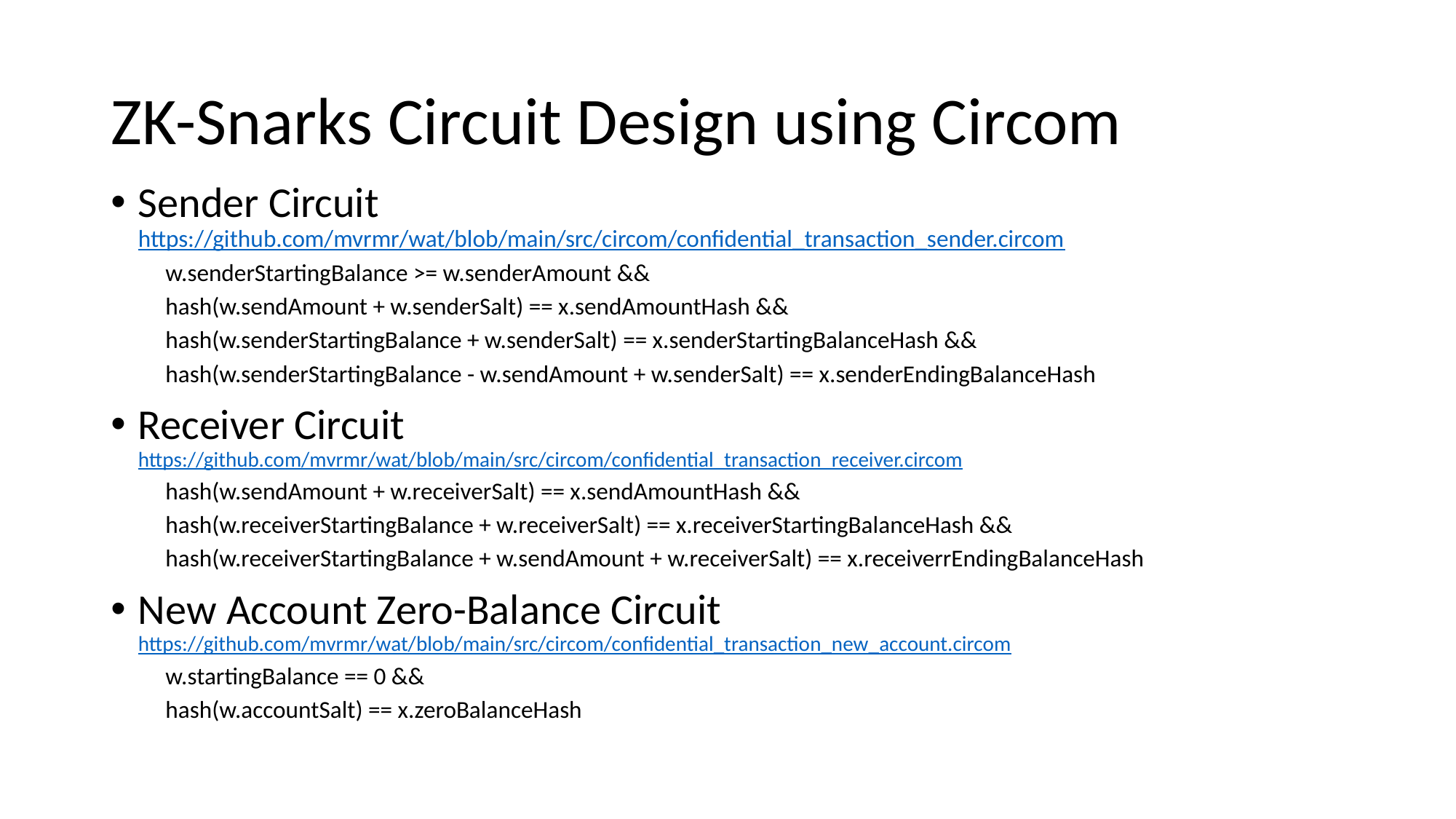

# ZK-Snarks Circuit Design using Circom
Sender Circuit    https://github.com/mvrmr/wat/blob/main/src/circom/confidential_transaction_sender.circom
w.senderStartingBalance >= w.senderAmount &&
hash(w.sendAmount + w.senderSalt) == x.sendAmountHash &&
hash(w.senderStartingBalance + w.senderSalt) == x.senderStartingBalanceHash &&
hash(w.senderStartingBalance - w.sendAmount + w.senderSalt) == x.senderEndingBalanceHash
Receiver Circuit            https://github.com/mvrmr/wat/blob/main/src/circom/confidential_transaction_receiver.circom
hash(w.sendAmount + w.receiverSalt) == x.sendAmountHash &&
hash(w.receiverStartingBalance + w.receiverSalt) == x.receiverStartingBalanceHash &&
hash(w.receiverStartingBalance + w.sendAmount + w.receiverSalt) == x.receiverrEndingBalanceHash
New Account Zero-Balance Circuit https://github.com/mvrmr/wat/blob/main/src/circom/confidential_transaction_new_account.circom
w.startingBalance == 0 &&
hash(w.accountSalt) == x.zeroBalanceHash